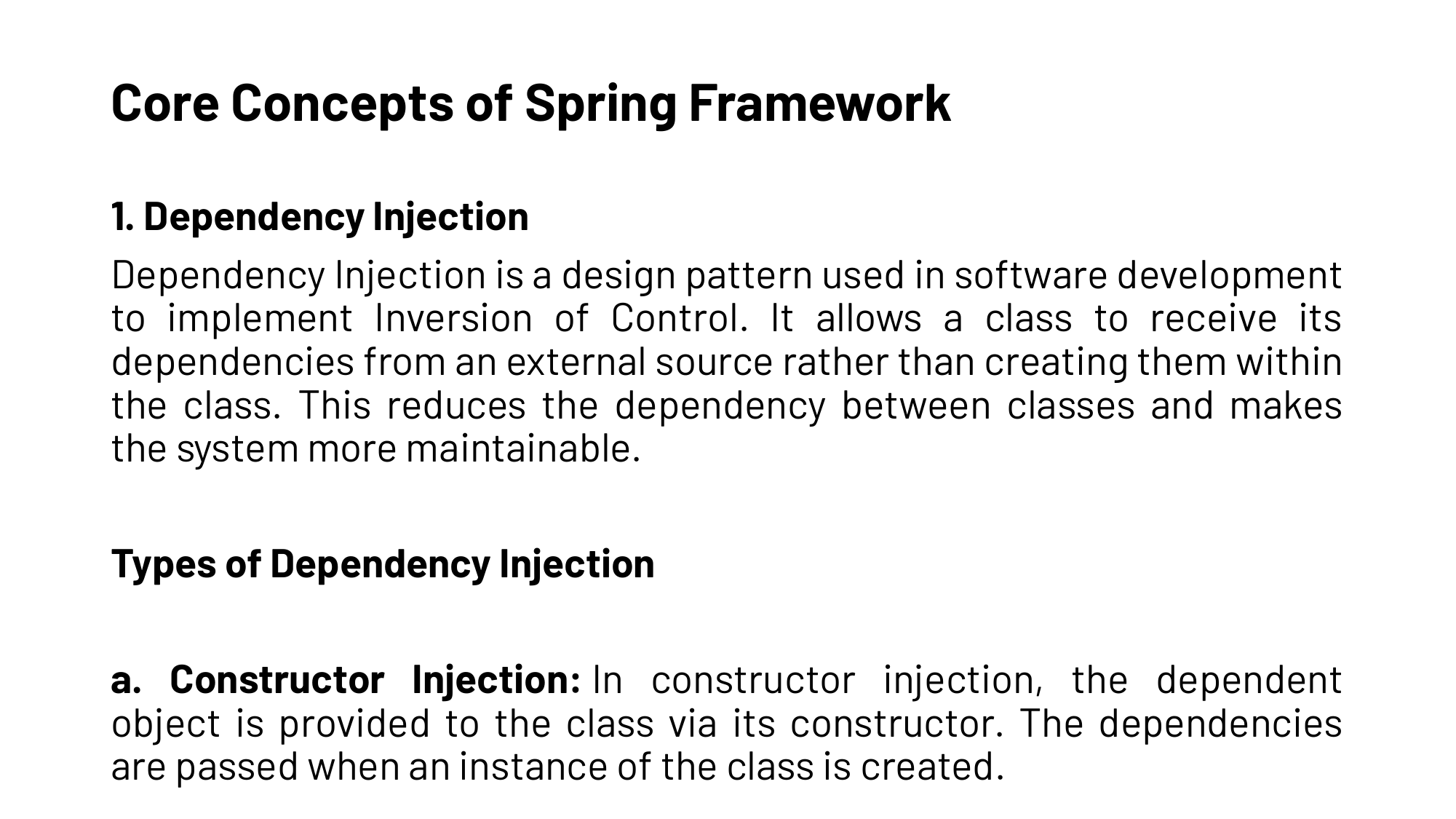

# Core Concepts of Spring Framework
1. Dependency Injection
Dependency Injection is a design pattern used in software development to implement Inversion of Control. It allows a class to receive its dependencies from an external source rather than creating them within the class. This reduces the dependency between classes and makes the system more maintainable.

Types of Dependency Injection

a. Constructor Injection: In constructor injection, the dependent object is provided to the class via its constructor. The dependencies are passed when an instance of the class is created.